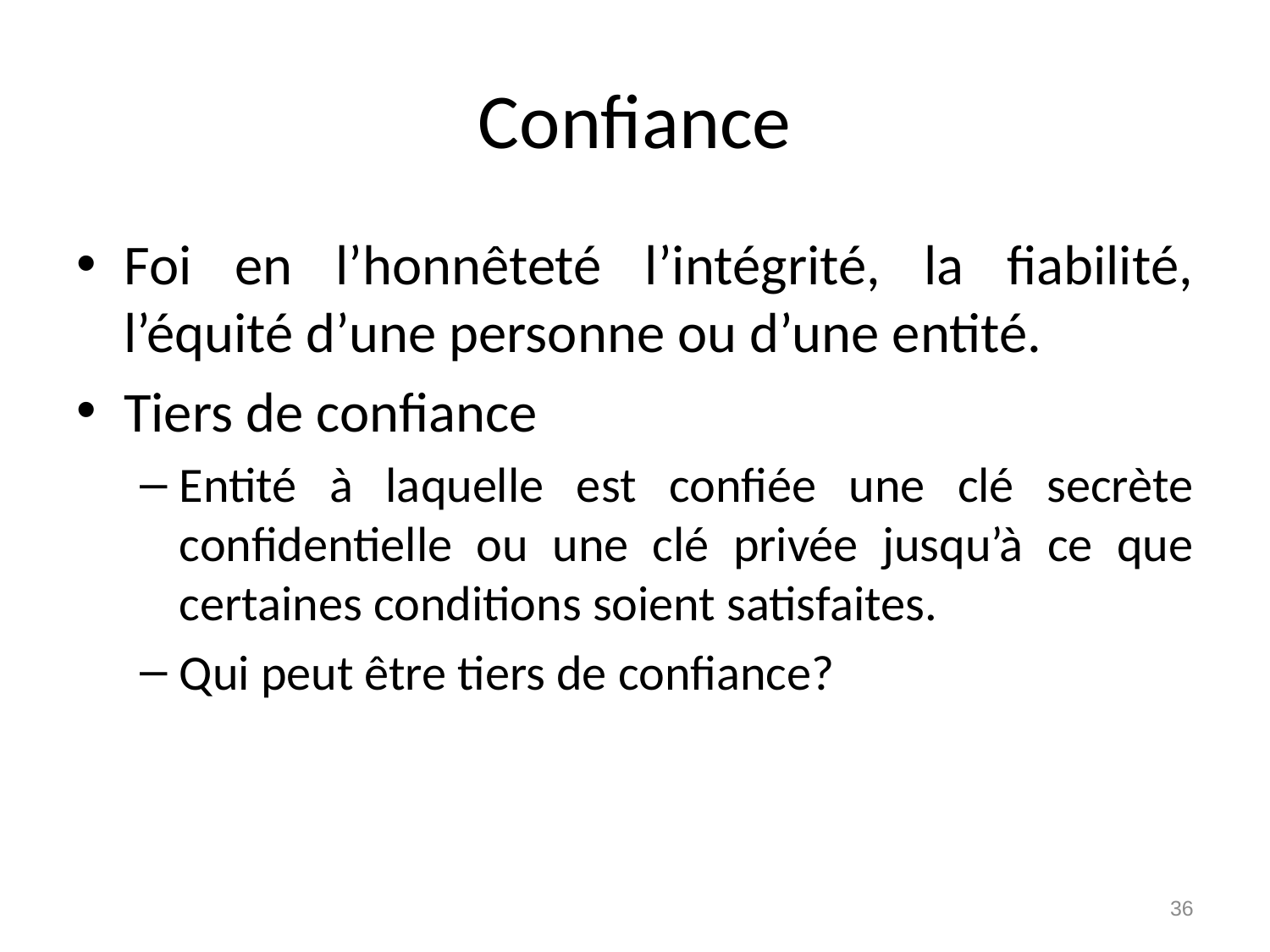

# Confiance
Foi en l’honnêteté l’intégrité, la fiabilité, l’équité d’une personne ou d’une entité.
Tiers de confiance
Entité à laquelle est confiée une clé secrète confidentielle ou une clé privée jusqu’à ce que certaines conditions soient satisfaites.
Qui peut être tiers de confiance?
36